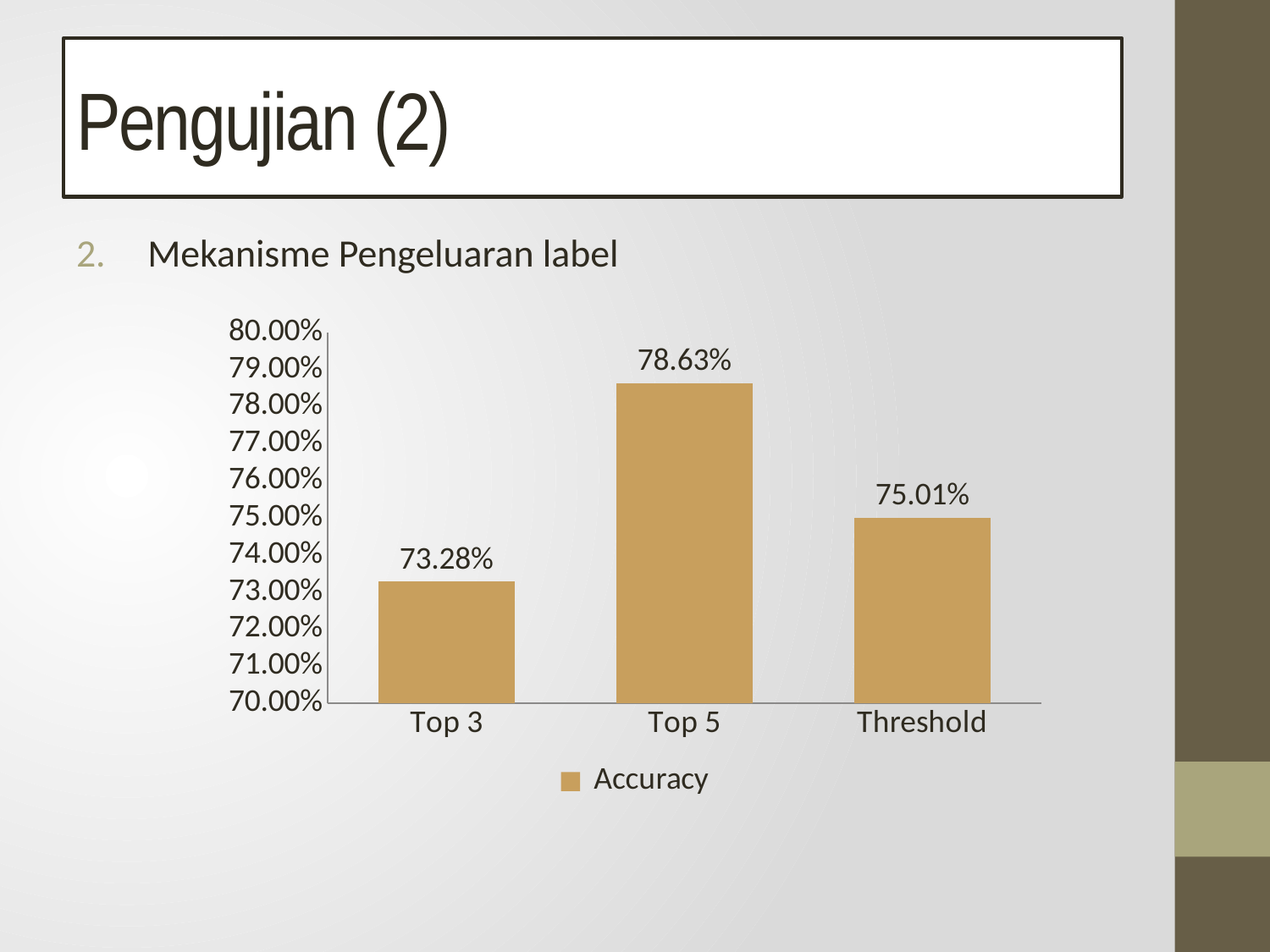

# Pengujian (2)
Mekanisme Pengeluaran label

### Chart

| Category |  Accuracy |
|---|---|
| Top 3 | 0.7328 |
| Top 5 | 0.7863 |
| Threshold | 0.7501 |